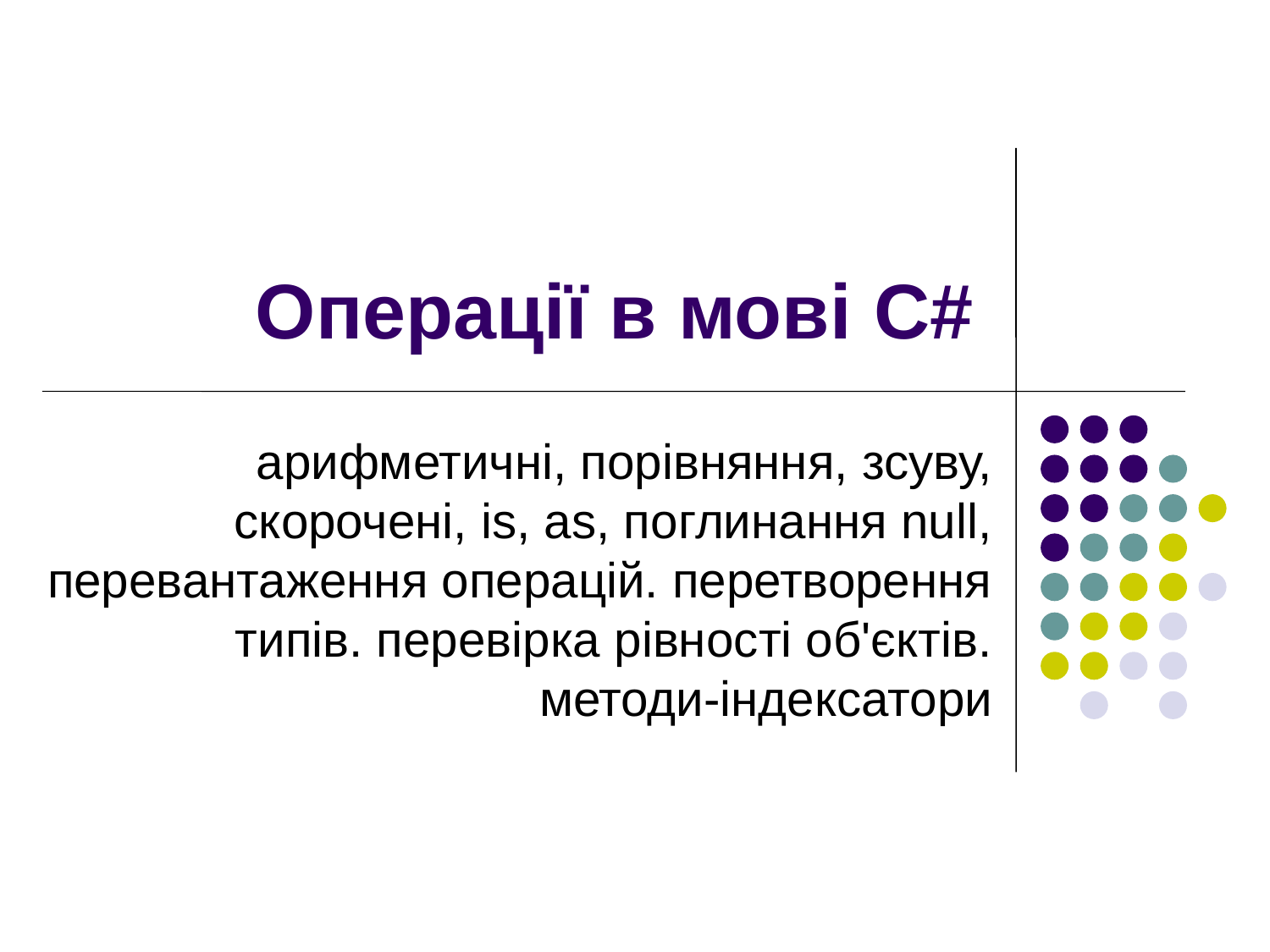

# Операції в мові C#
арифметичні, порівняння, зсуву, скорочені, is, as, поглинання null, перевантаження операцій. перетворення типів. перевірка рівності об'єктів. методи-індексатори